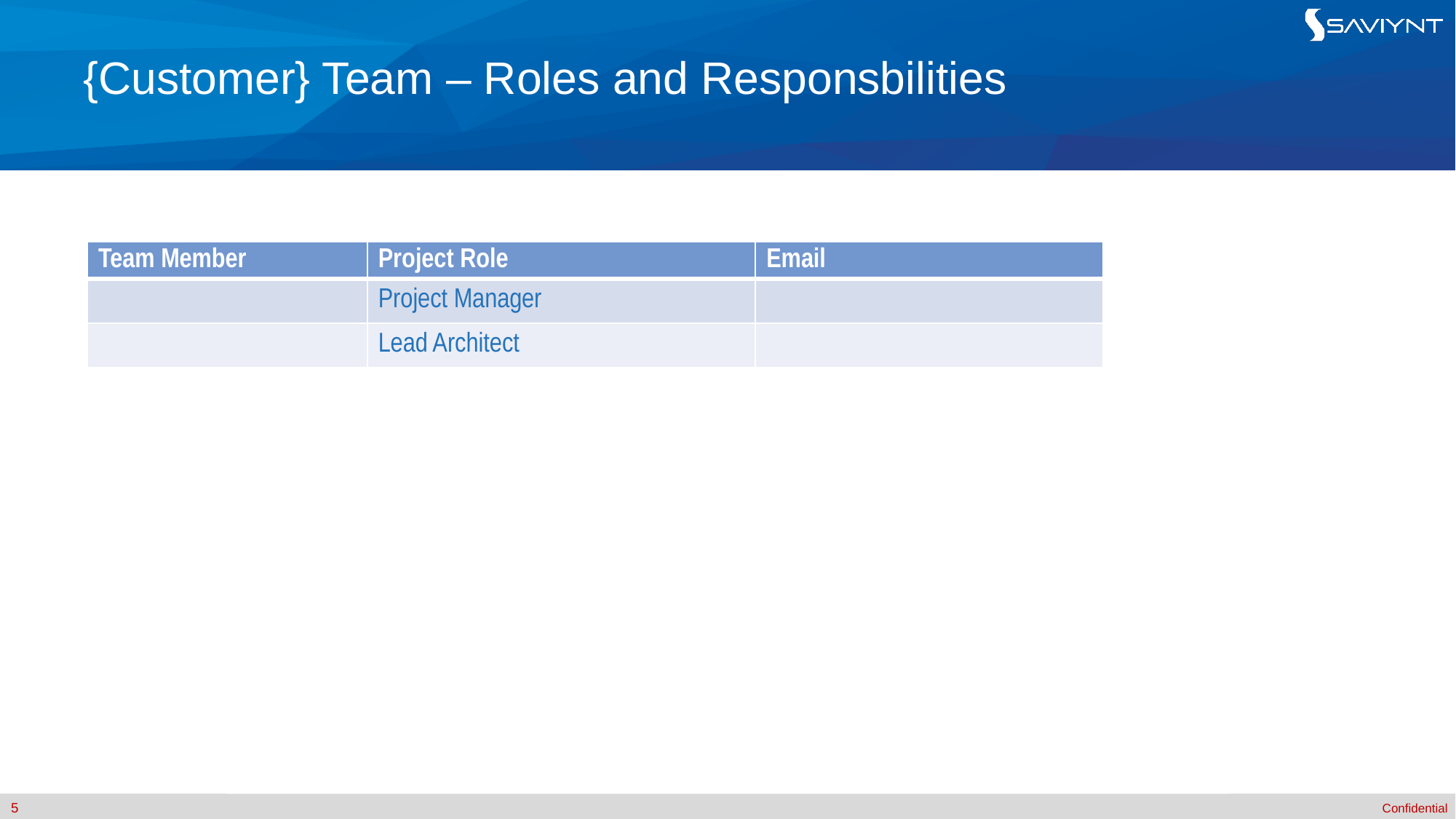

# {Customer} Team – Roles and Responsbilities
| Team Member | Project Role | Email |
| --- | --- | --- |
|  | Project Manager |  |
|  | Lead Architect |  |
5